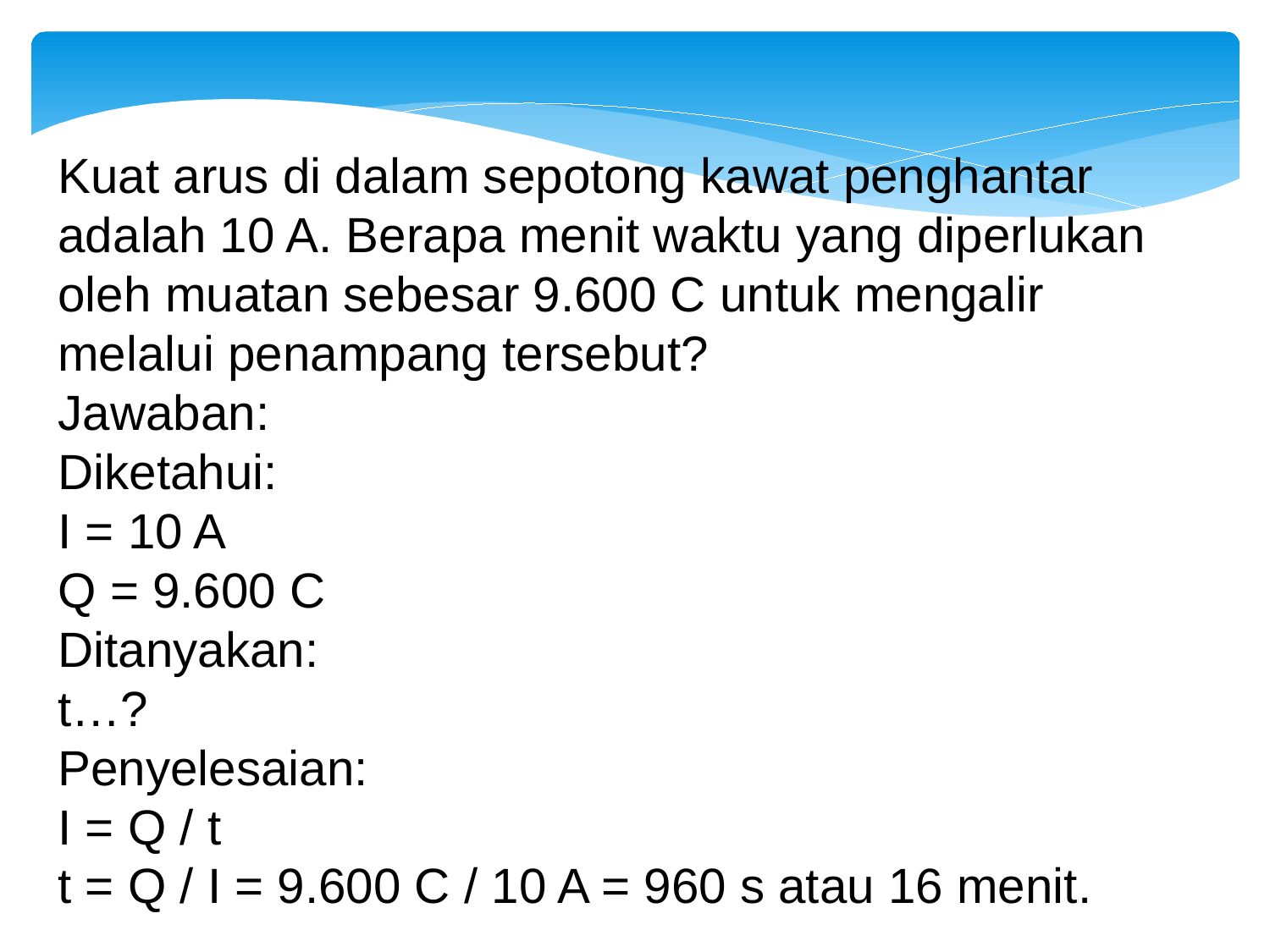

Kuat arus di dalam sepotong kawat penghantar adalah 10 A. Berapa menit waktu yang diperlukan oleh muatan sebesar 9.600 C untuk mengalir melalui penampang tersebut?
Jawaban:
Diketahui:
I = 10 A
Q = 9.600 C
Ditanyakan:
t…?
Penyelesaian:
I = Q / t
t = Q / I = 9.600 C / 10 A = 960 s atau 16 menit.